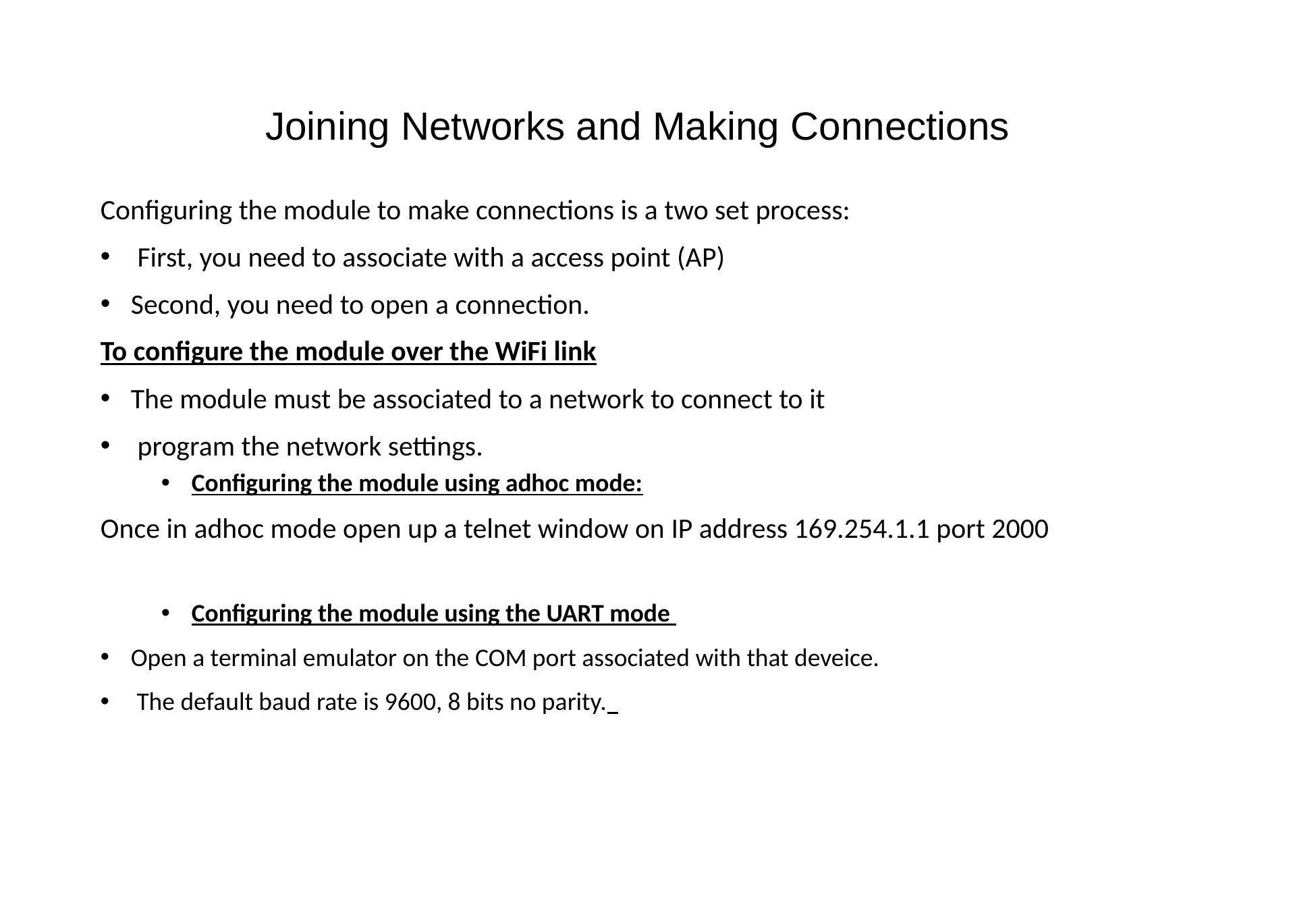

Joining Networks and Making Connections
Configuring the module to make connections is a two set process:
 First, you need to associate with a access point (AP)
Second, you need to open a connection.
To configure the module over the WiFi link
The module must be associated to a network to connect to it
 program the network settings.
Configuring the module using adhoc mode:
Once in adhoc mode open up a telnet window on IP address 169.254.1.1 port 2000

Configuring the module using the UART mode
Open a terminal emulator on the COM port associated with that deveice.
 The default baud rate is 9600, 8 bits no parity.